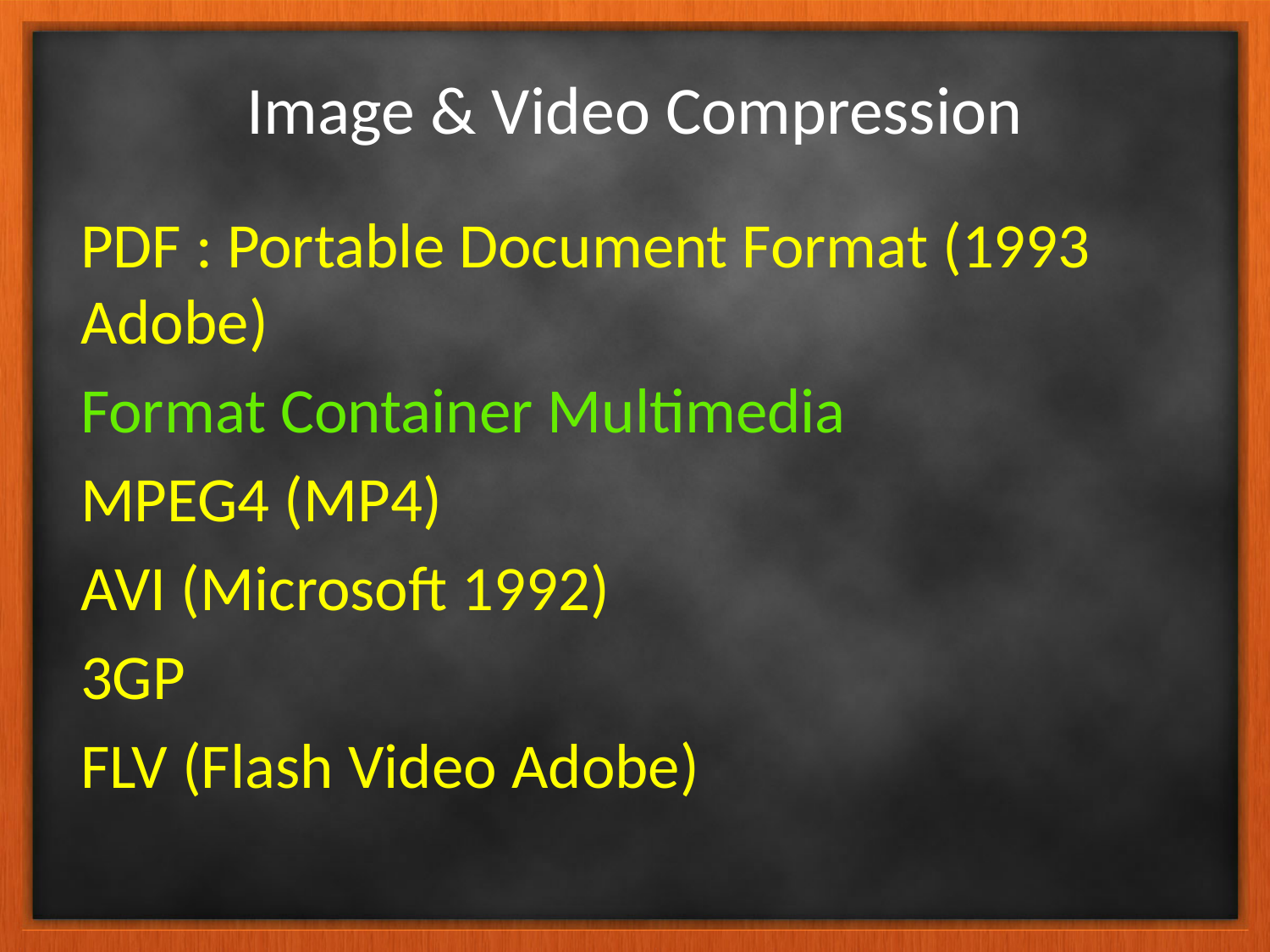

# Image & Video Compression
PDF : Portable Document Format (1993 Adobe)
Format Container Multimedia
MPEG4 (MP4)
AVI (Microsoft 1992)
3GP
FLV (Flash Video Adobe)